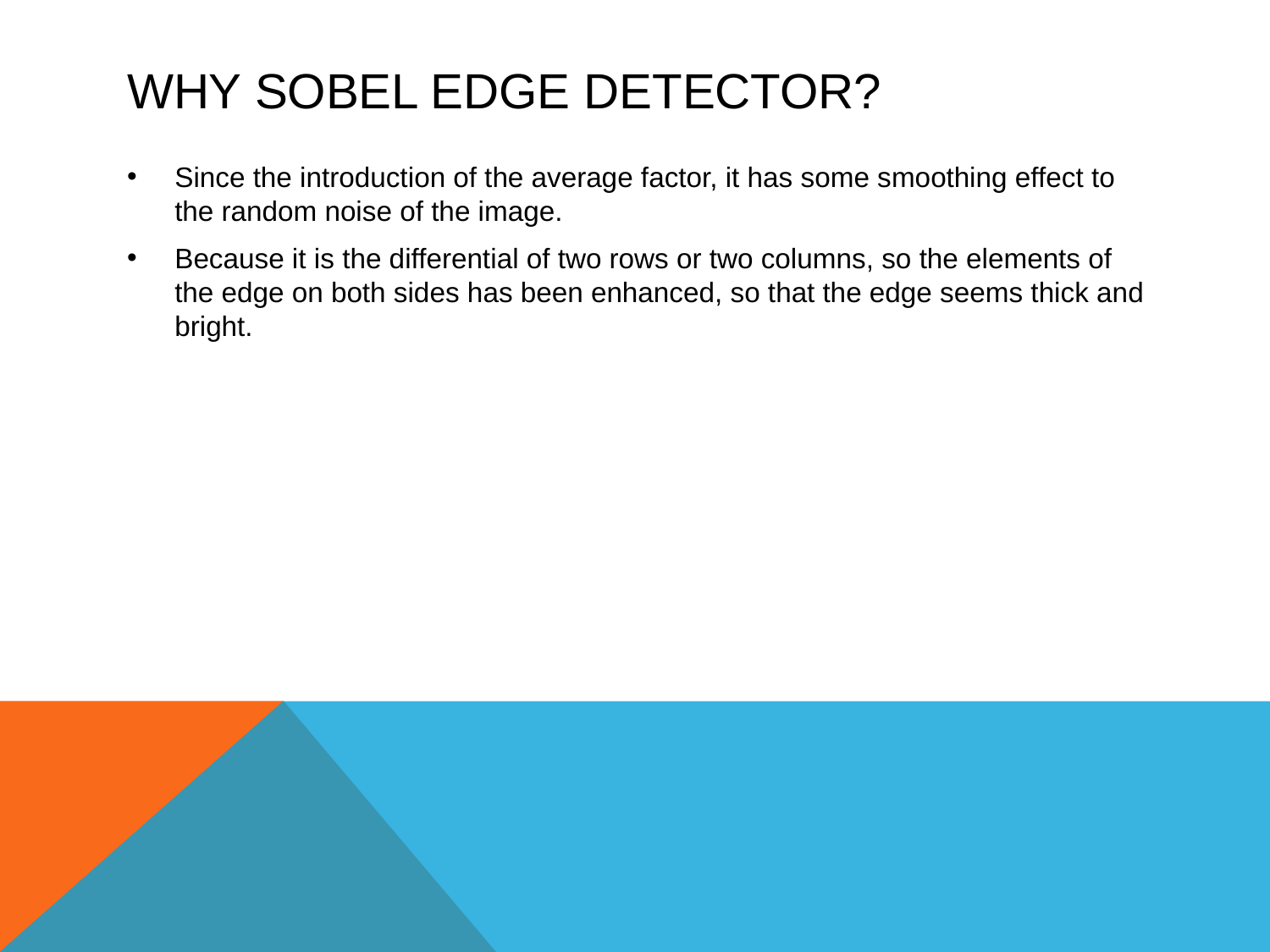

# WHY SOBEL EDGE DETECTOR?
Since the introduction of the average factor, it has some smoothing effect to the random noise of the image.
Because it is the differential of two rows or two columns, so the elements of the edge on both sides has been enhanced, so that the edge seems thick and bright.